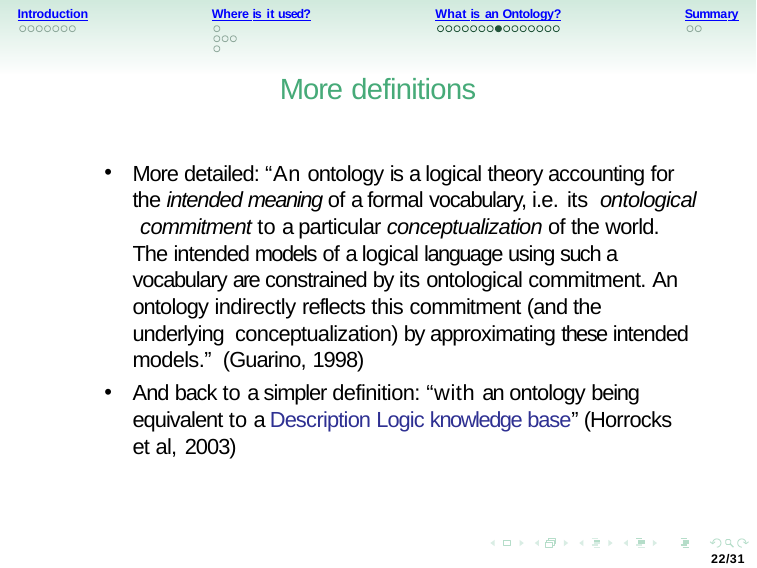

Introduction
Where is  it used?
What is  an Ontology?
Summary

More definitions

More detailed: “An ontology is a logical theory accounting for  the intended meaning of a formal vocabulary, i.e. its ontological  commitment to a particular conceptualization of the world.  The intended models of a logical language using such a  vocabulary are constrained by its ontological commitment. An  ontology indirectly reflects this commitment (and the underlying  conceptualization) by approximating these intended models.”  (Guarino, 1998)
And back to a simpler definition: “with an ontology being  equivalent to a Description Logic knowledge base” (Horrocks  et al, 2003)

22/31